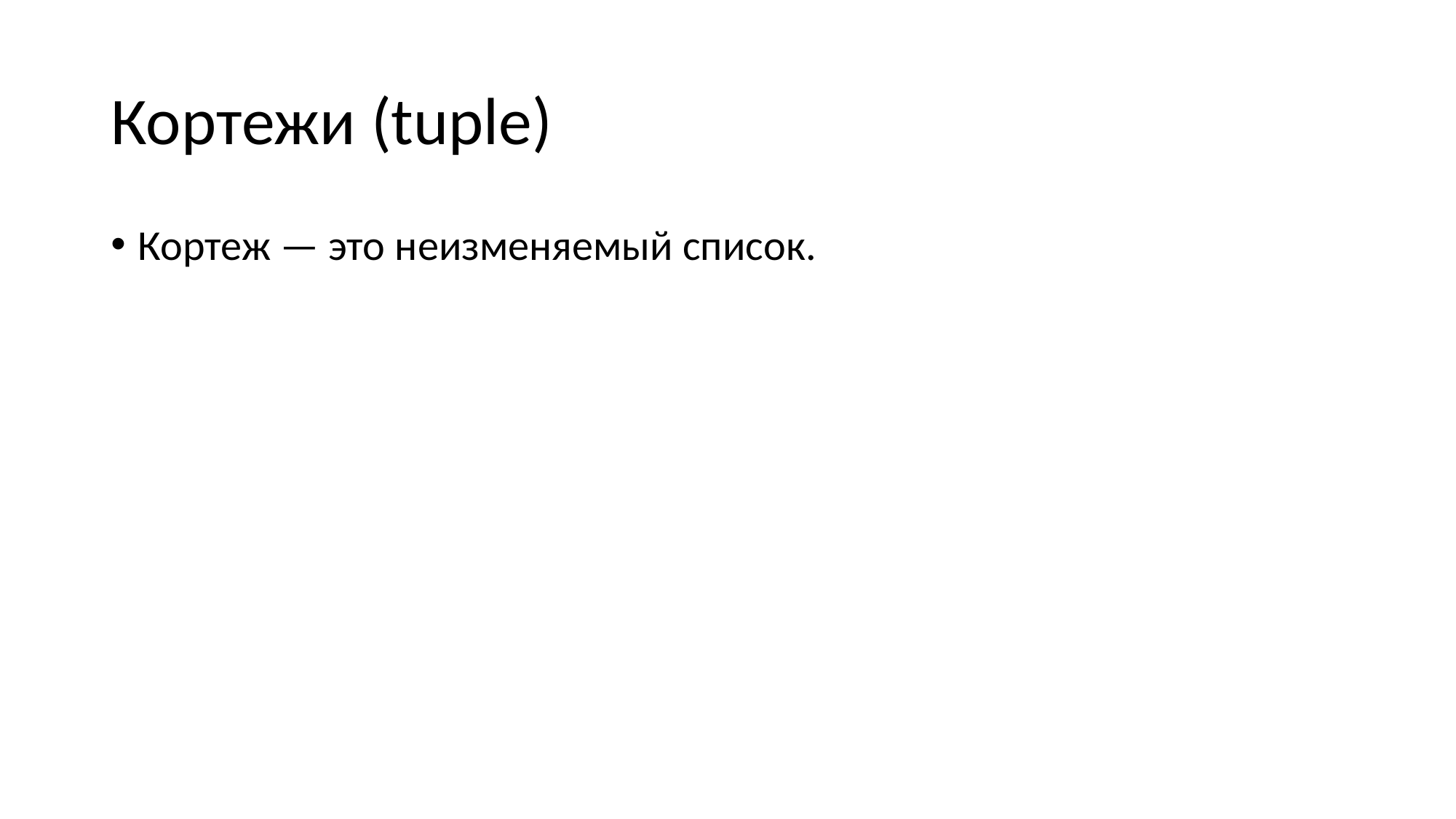

# Кортежи (tuple)
Кортеж — это неизменяемый список.